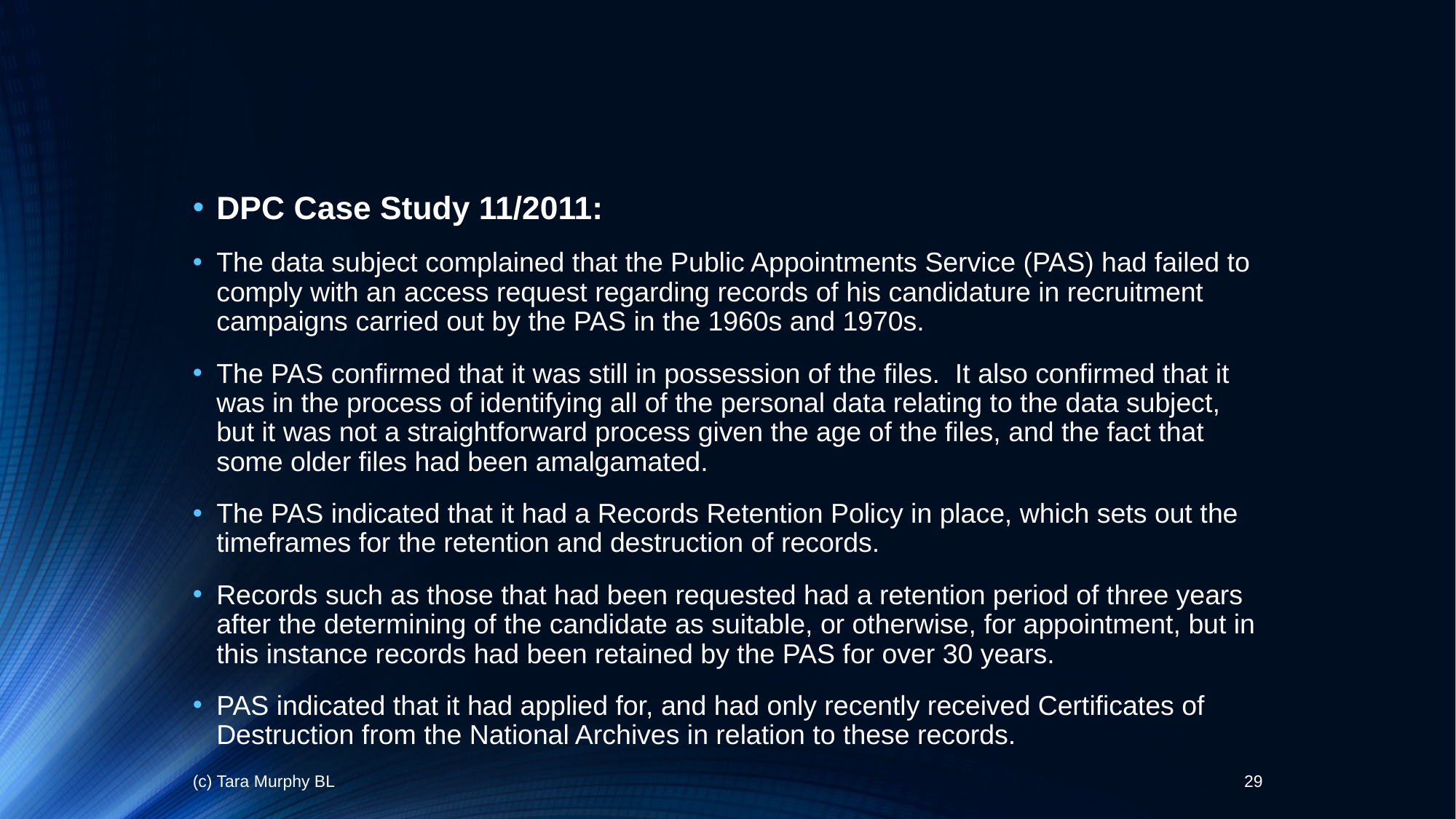

DPC Case Study 11/2011:
The data subject complained that the Public Appointments Service (PAS) had failed to comply with an access request regarding records of his candidature in recruitment campaigns carried out by the PAS in the 1960s and 1970s.
The PAS confirmed that it was still in possession of the files.  It also confirmed that it was in the process of identifying all of the personal data relating to the data subject, but it was not a straightforward process given the age of the files, and the fact that some older files had been amalgamated.
The PAS indicated that it had a Records Retention Policy in place, which sets out the timeframes for the retention and destruction of records.
Records such as those that had been requested had a retention period of three years after the determining of the candidate as suitable, or otherwise, for appointment, but in this instance records had been retained by the PAS for over 30 years.
PAS indicated that it had applied for, and had only recently received Certificates of Destruction from the National Archives in relation to these records.

(c) Tara Murphy BL
29